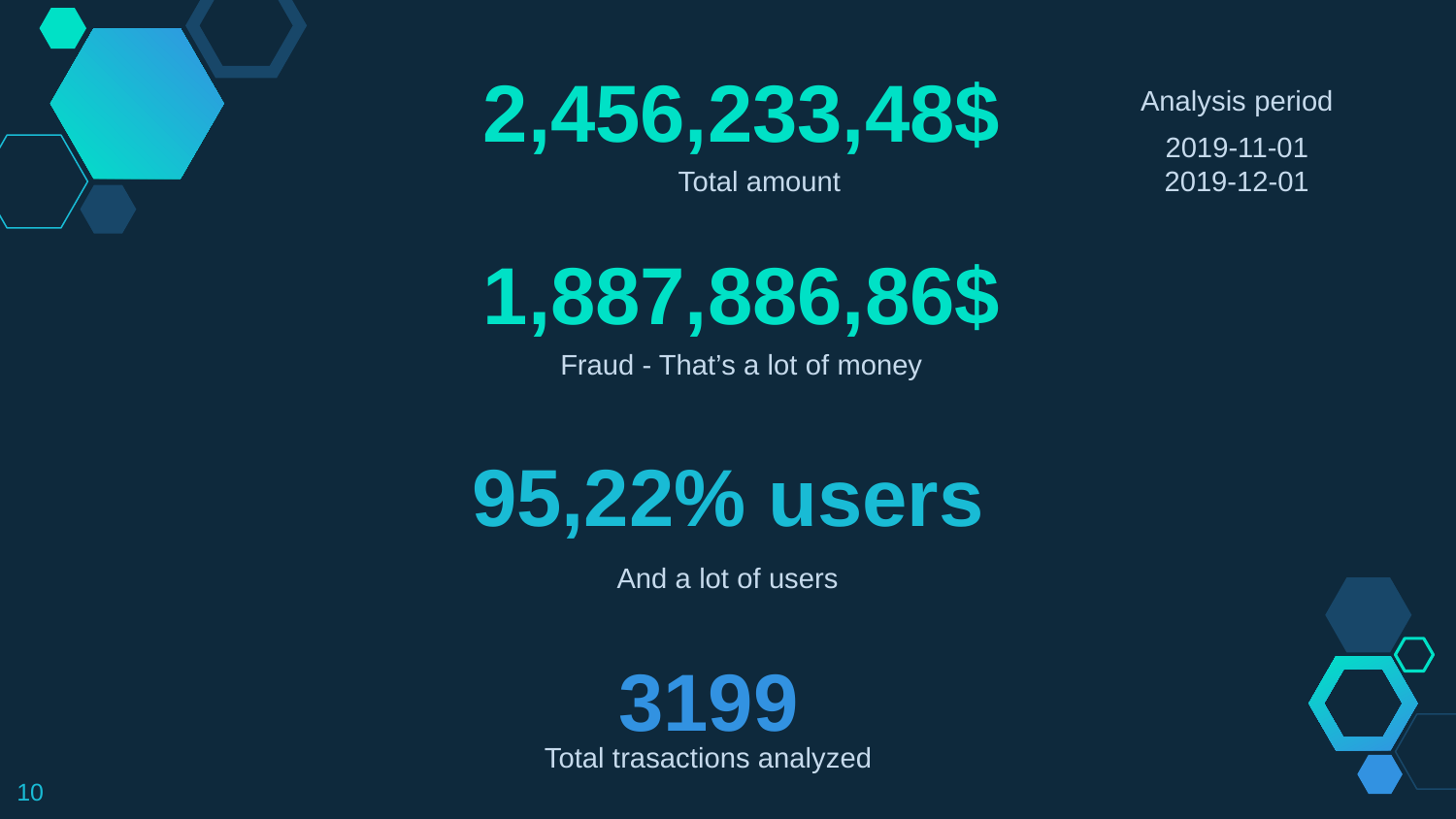

2,456,233,48$
Analysis period
2019-11-01
2019-12-01
Total amount
1,887,886,86$
Fraud - That’s a lot of money
95,22% users
And a lot of users
3199
Total trasactions analyzed
10